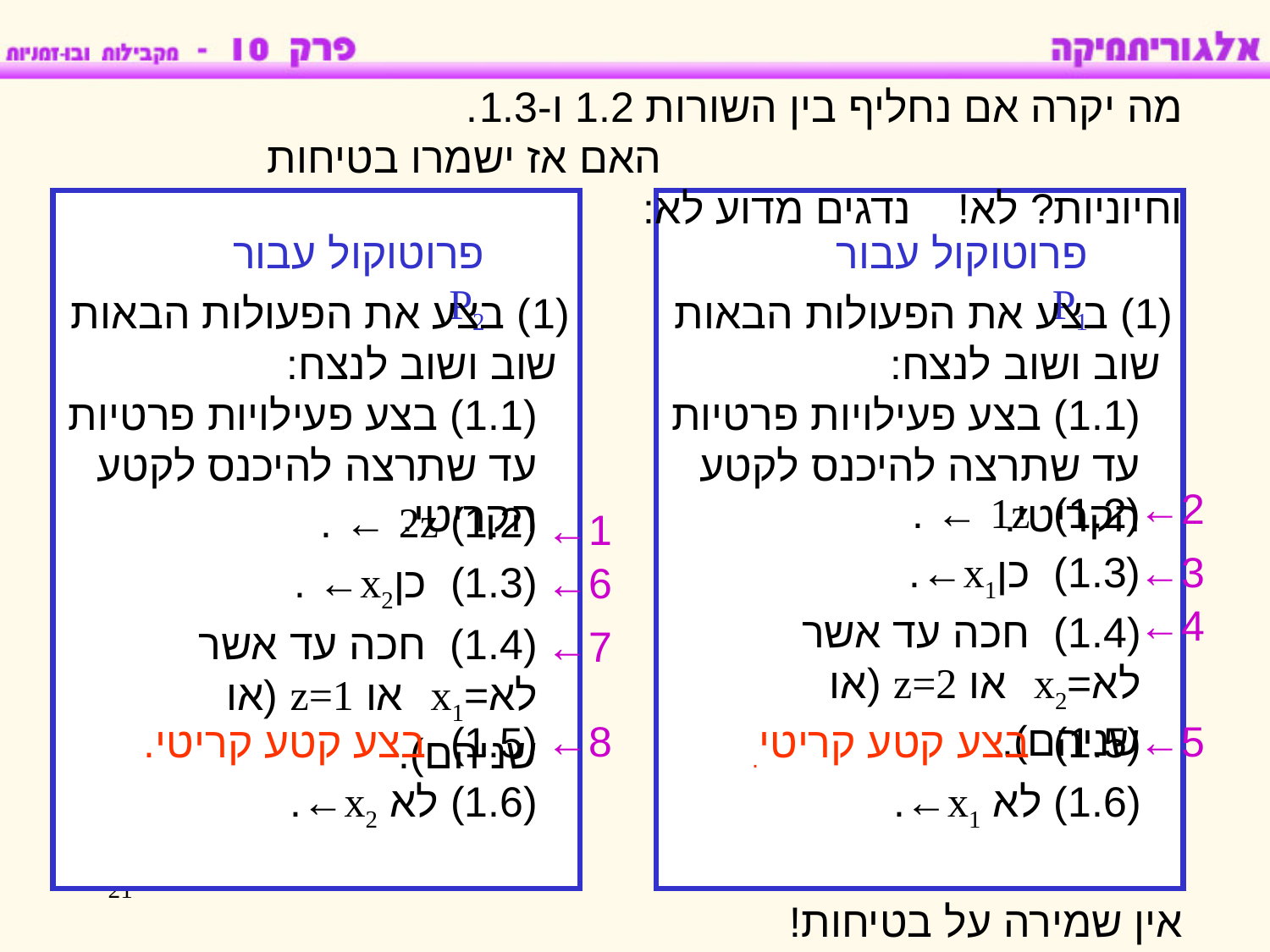

מה יקרה אם נחליף בין השורות 1.2 ו-1.3.                                                                           האם אז ישמרו בטיחות וחיוניות? לא!    נדגים מדוע לא:

פרוטוקול עבור P2
(1) בצע את הפעולות הבאות  שוב ושוב לנצח:
(1.1) בצע פעילויות פרטיות עד שתרצה להיכנס לקטע הקריטי.
(1.2) 2z ← .
(1.3)  כןx2← .
(1.4)  חכה עד אשר  לא=x1    	או z=1 (או שניהם).
(1.5)  בצע קטע קריטי.
(1.6) לא x2←.

פרוטוקול עבור P1
(1) בצע את הפעולות הבאות  שוב ושוב לנצח:
(1.1) בצע פעילויות פרטיות עד שתרצה להיכנס לקטע הקריטי.
(1.2)  1z ← .
(1.3)  כןx1←.
(1.4)  חכה עד אשר  לא=x2    	או z=2 (או שניהם).
(1.5)  בצע קטע קריטי.
(1.6) לא x1←.
2←
1←
3←
6←
4←
7←
8←
5←
21
אין שמירה על בטיחות!